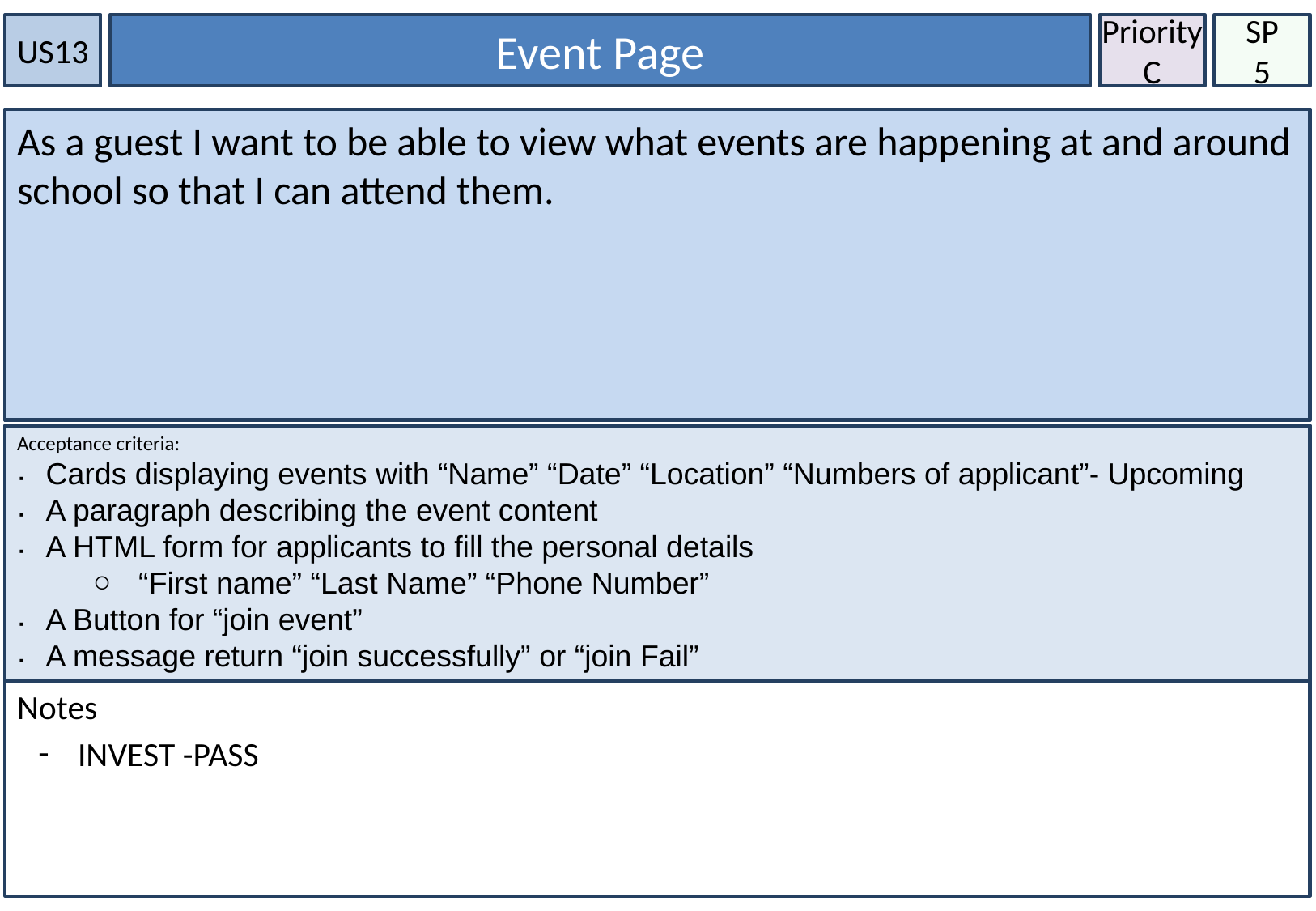

US13
Event Page
Priority
C
SP
5
As a student, I want to be able to request a lesson booking so that I can learn how to play an instrument.
As a guest I want to be able to view what events are happening at and around school so that I can attend them.
Acceptance criteria:
Cards displaying events with “Name” “Date” “Location” “Numbers of applicant”- Upcoming
A paragraph describing the event content
A HTML form for applicants to fill the personal details
“First name” “Last Name” “Phone Number”
A Button for “join event”
A message return “join successfully” or “join Fail”

Notes
INVEST -PASS